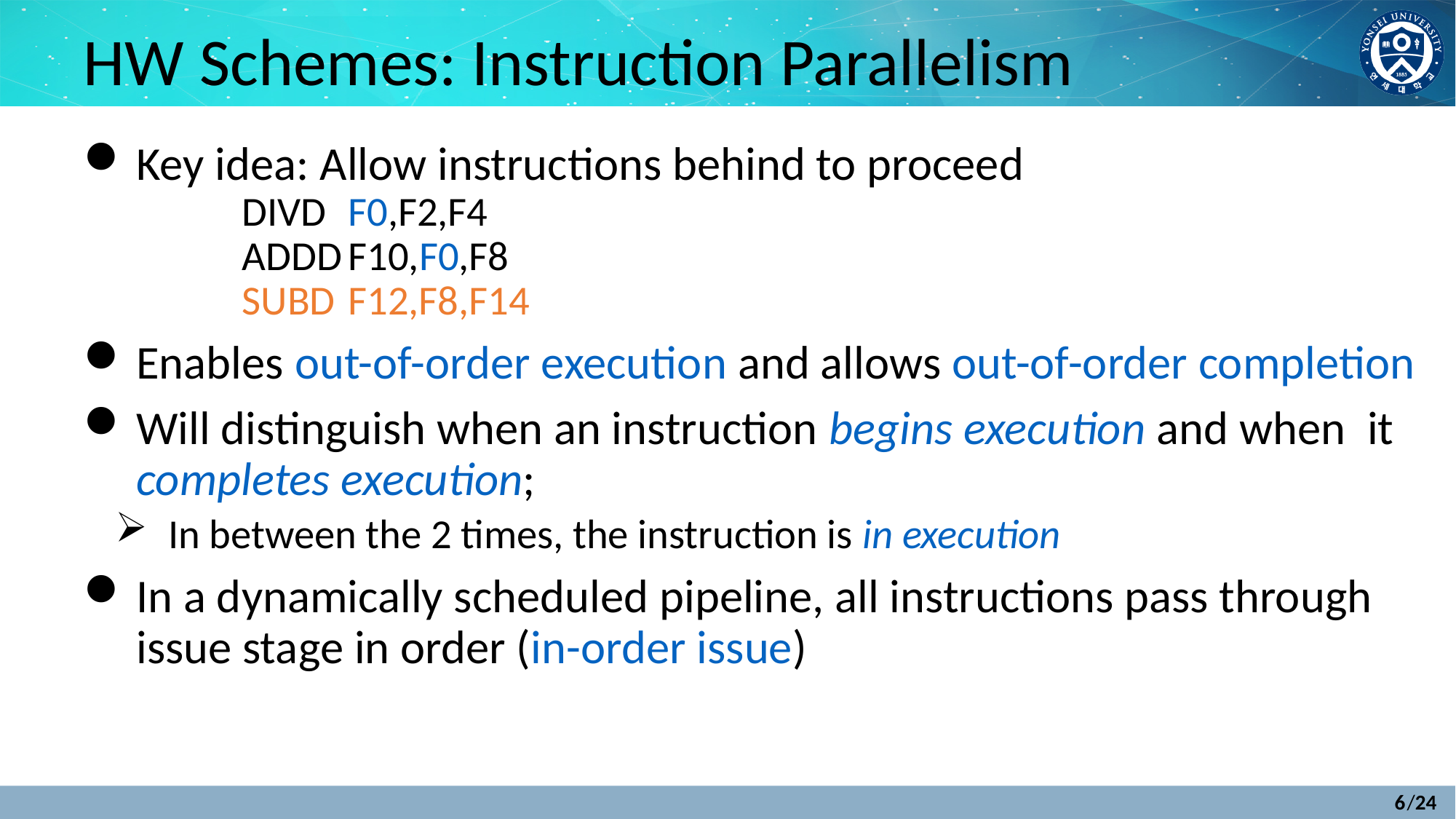

# HW Schemes: Instruction Parallelism
Key idea: Allow instructions behind to proceed
	DIVD	F0,F2,F4
	ADDD	F10,F0,F8
	SUBD	F12,F8,F14
Enables out-of-order execution and allows out-of-order completion
Will distinguish when an instruction begins execution and when  it completes execution;
In between the 2 times, the instruction is in execution
In a dynamically scheduled pipeline, all instructions pass through issue stage in order (in-order issue)

6